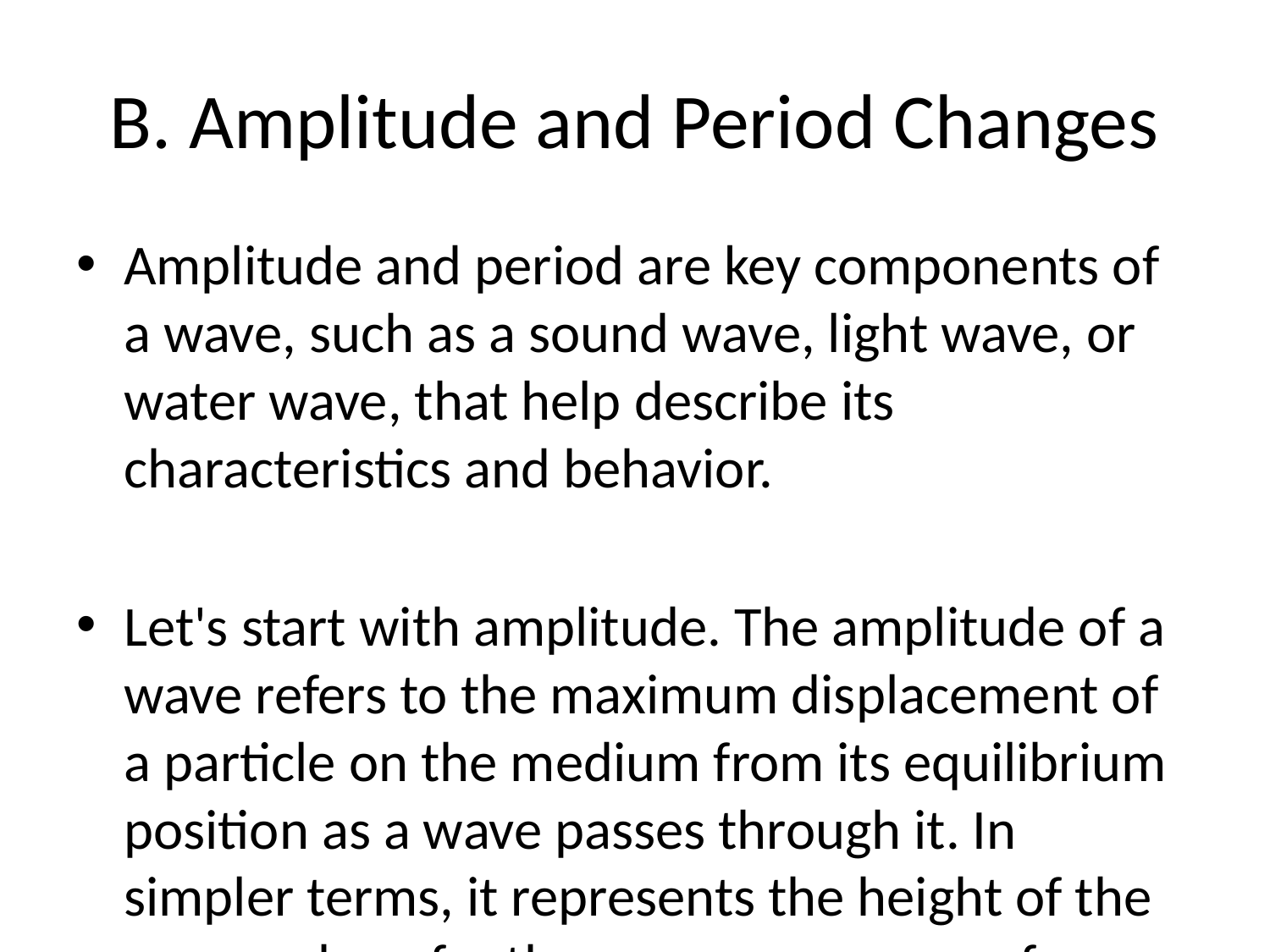

# B. Amplitude and Period Changes
Amplitude and period are key components of a wave, such as a sound wave, light wave, or water wave, that help describe its characteristics and behavior.

Let's start with amplitude. The amplitude of a wave refers to the maximum displacement of a particle on the medium from its equilibrium position as a wave passes through it. In simpler terms, it represents the height of the wave or how far the wave moves away from the baseline. In the case of a sound wave, a larger amplitude corresponds to a louder sound, while in the case of a light wave, a larger amplitude means a more intense light.

Now, let's discuss period. The period of a wave is the time it takes for one complete cycle of the wave to pass a certain point. It is usually measured in seconds per cycle. The period is inversely related to the frequency of the wave - the higher the frequency, the shorter the period, and vice versa. For example, a wave with a high frequency (such as a high-pitched sound) will have a shorter period compared to a wave with a lower frequency.

Changes in amplitude and period can have significant effects on the characteristics of a wave. Increasing the amplitude of a wave will make it appear larger in magnitude, while decreasing the amplitude will have the opposite effect. Changes in amplitude can affect the intensity or loudness of a wave.

Similarly, modifying the period of a wave will alter its frequency and how often it repeats within a given time frame. A shorter period means a higher frequency and vice versa. Changes in period can impact the pitch of a sound wave or the color of a light wave.

In summary, amplitude refers to the height or magnitude of a wave, while the period represents the time it takes for one complete cycle of the wave. Modifying these parameters can have various effects on the characteristics and behavior of the wave, such as its intensity, frequency, pitch, or color.